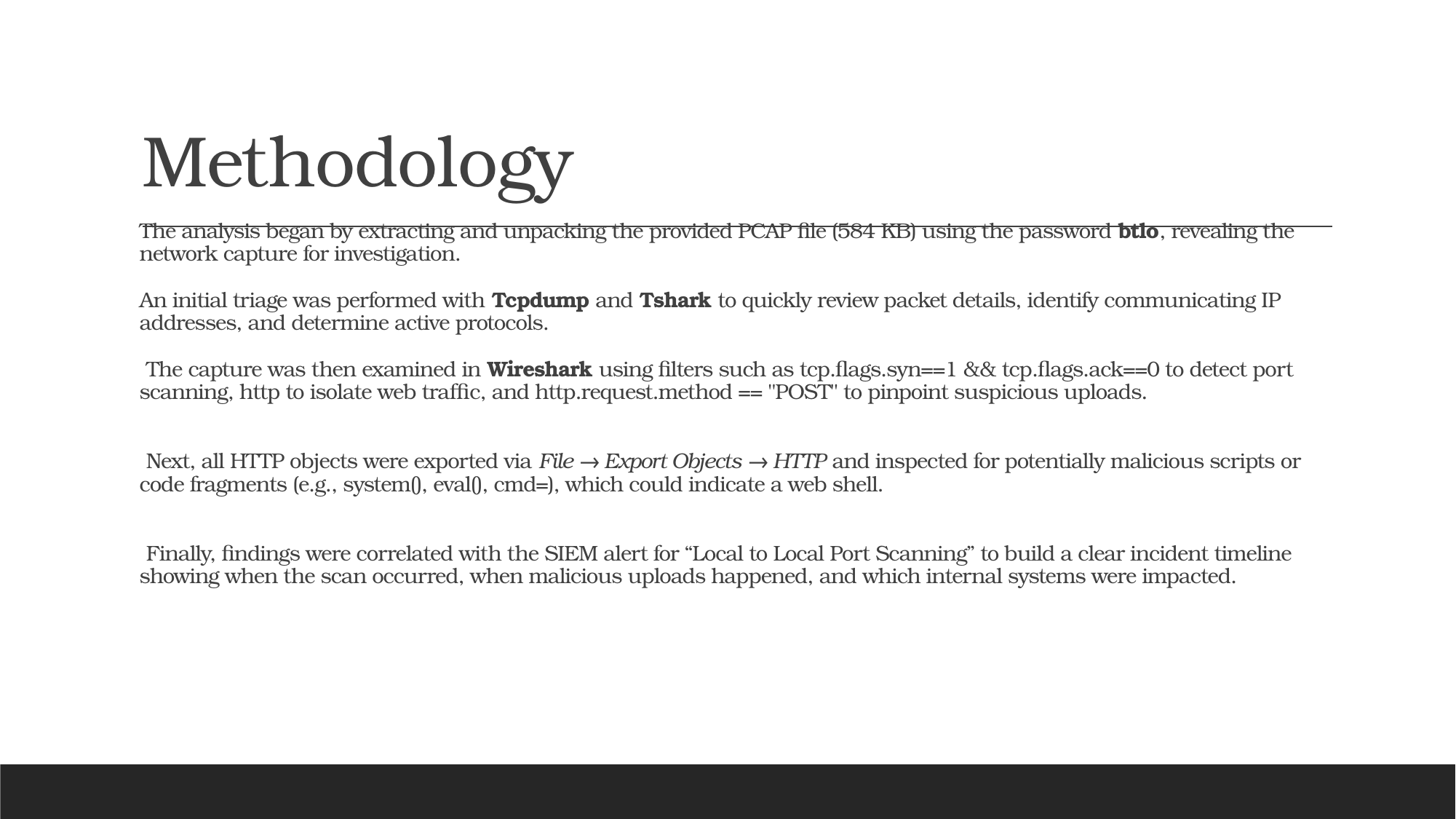

# Methodology
The analysis began by extracting and unpacking the provided PCAP file (584 KB) using the password btlo, revealing the network capture for investigation.

An initial triage was performed with Tcpdump and Tshark to quickly review packet details, identify communicating IP addresses, and determine active protocols.

 The capture was then examined in Wireshark using filters such as tcp.flags.syn==1 && tcp.flags.ack==0 to detect port scanning, http to isolate web traffic, and http.request.method == "POST" to pinpoint suspicious uploads.

 Next, all HTTP objects were exported via File → Export Objects → HTTP and inspected for potentially malicious scripts or code fragments (e.g., system(), eval(), cmd=), which could indicate a web shell.

 Finally, findings were correlated with the SIEM alert for “Local to Local Port Scanning” to build a clear incident timeline showing when the scan occurred, when malicious uploads happened, and which internal systems were impacted.